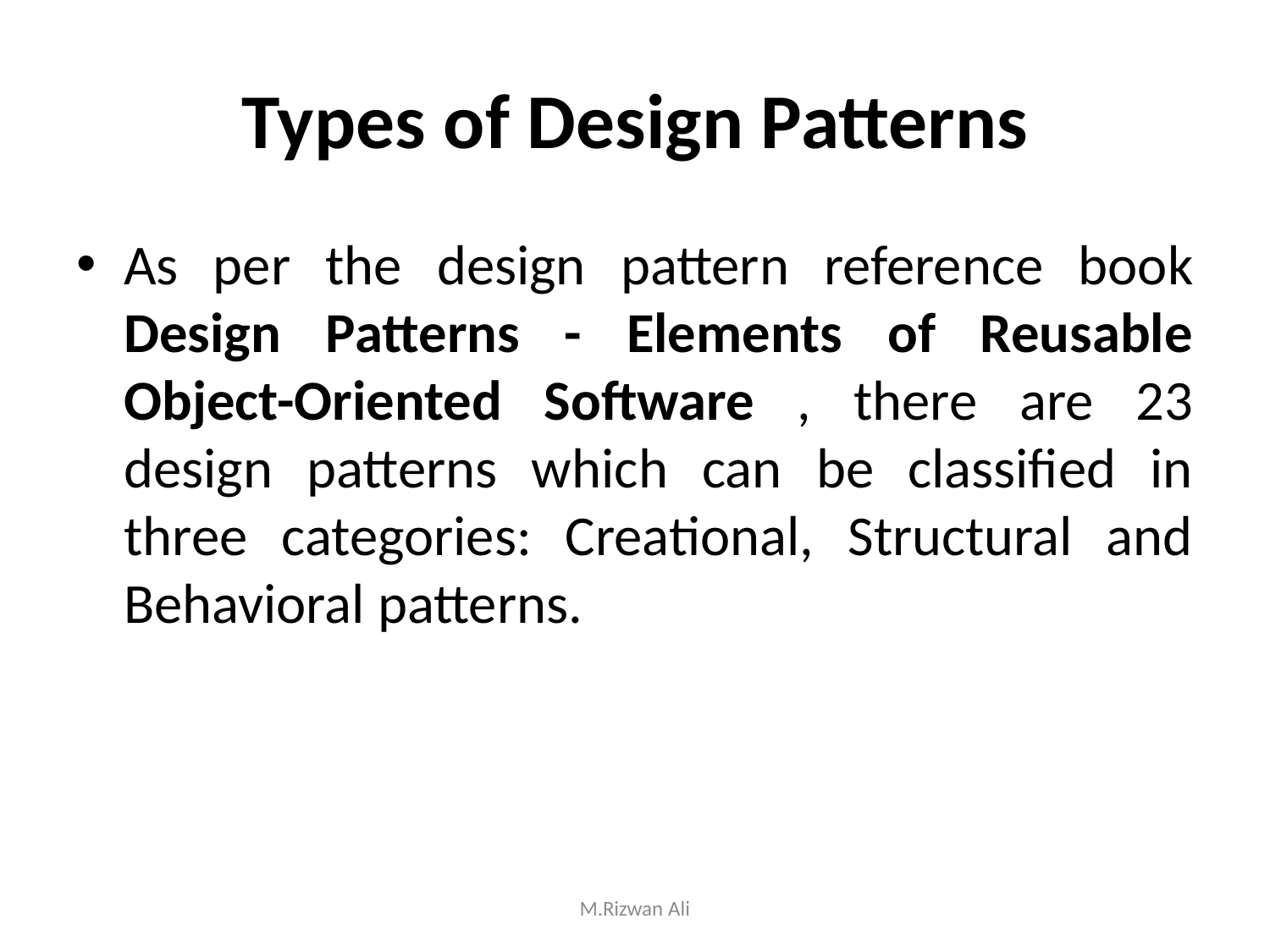

# Types of Design Patterns
As per the design pattern reference book Design Patterns - Elements of Reusable Object-Oriented Software , there are 23 design patterns which can be classified in three categories: Creational, Structural and Behavioral patterns.
M.Rizwan Ali